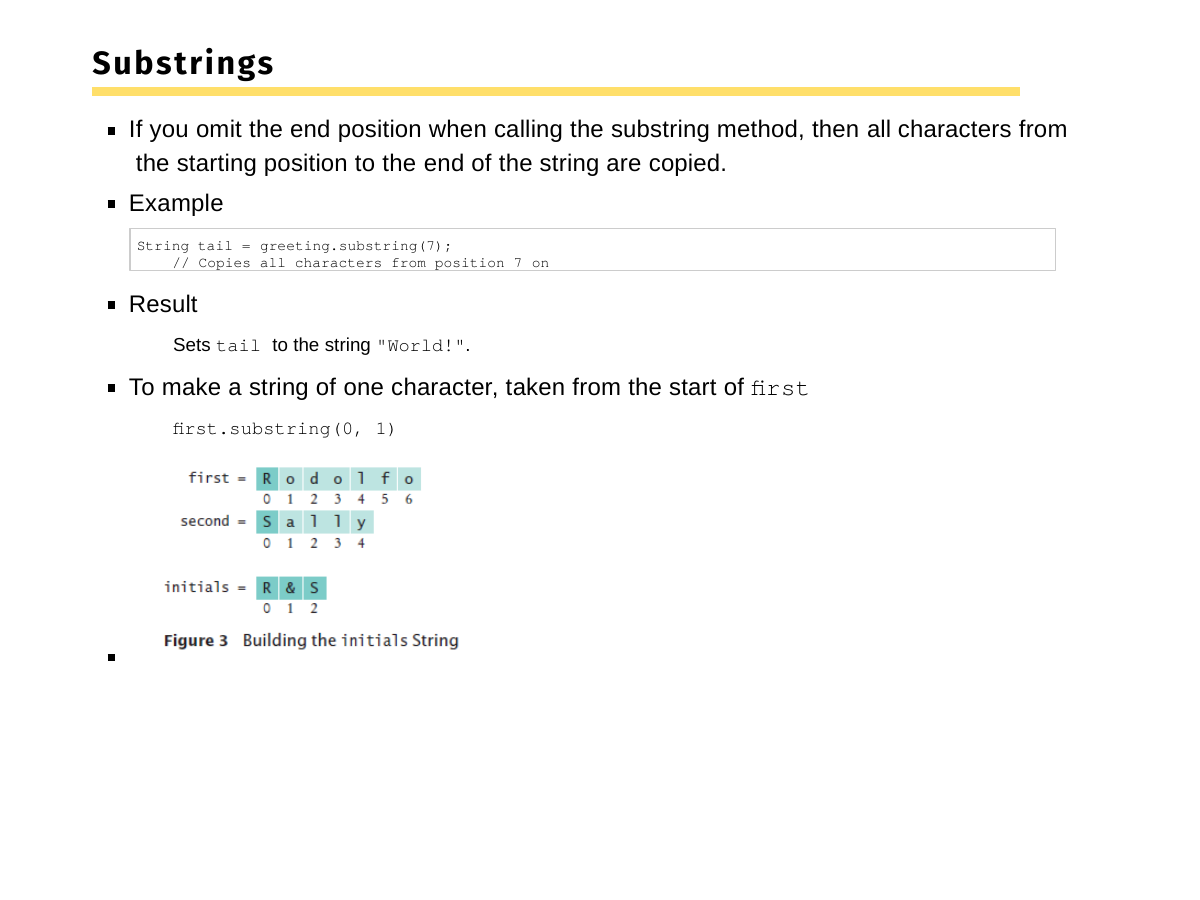

# Substrings
If you omit the end position when calling the substring method, then all characters from  the starting position to the end of the string are copied.
Example

String tail = greeting.substring(7);
// Copies all characters from position 7 on
Result
Sets tail to the string "World!".
To make a string of one character, taken from the start of first
first.substring(0, 1)